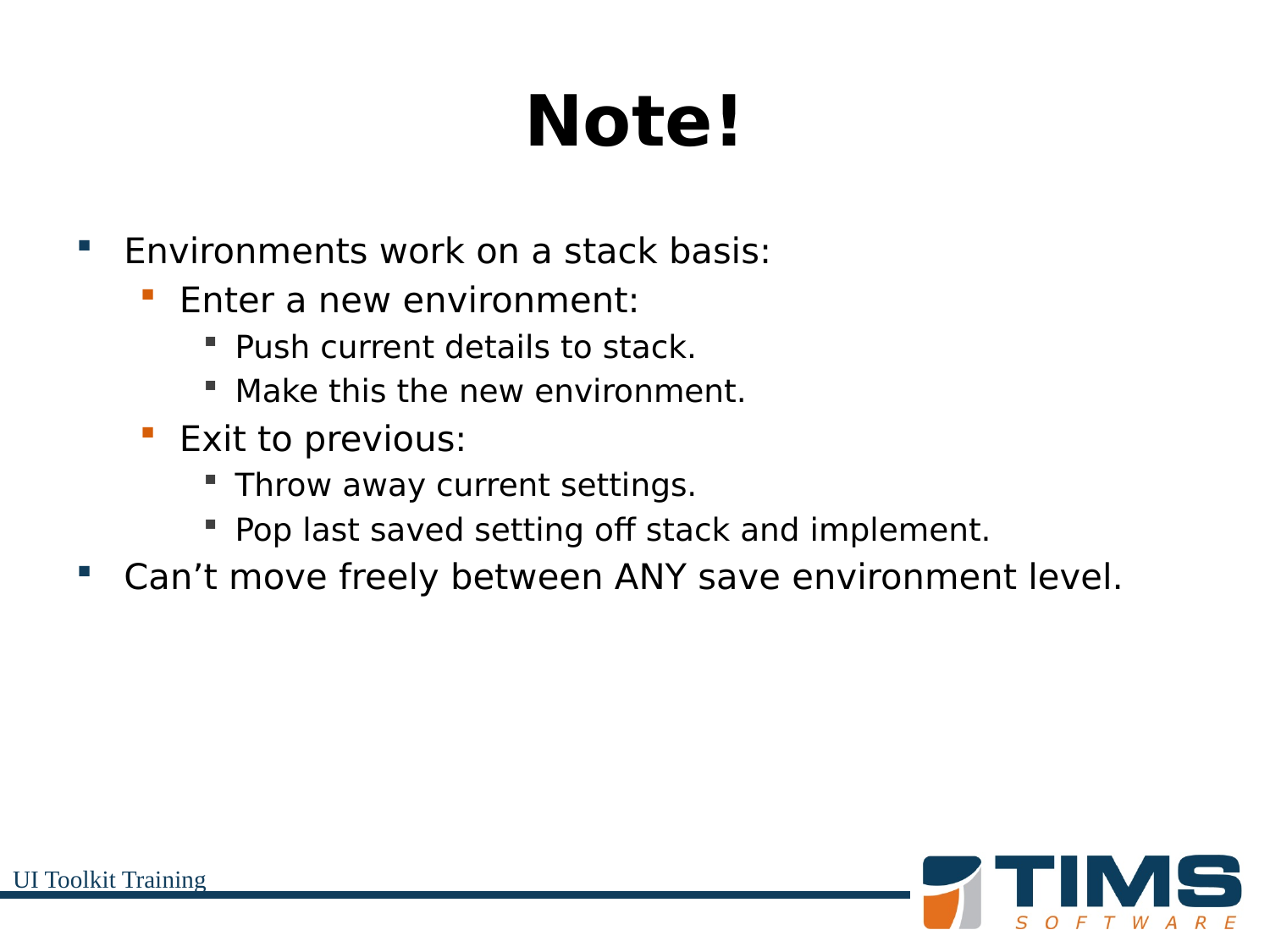

# Note!
Environments work on a stack basis:
Enter a new environment:
Push current details to stack.
Make this the new environment.
Exit to previous:
Throw away current settings.
Pop last saved setting off stack and implement.
Can’t move freely between ANY save environment level.
UI Toolkit Training